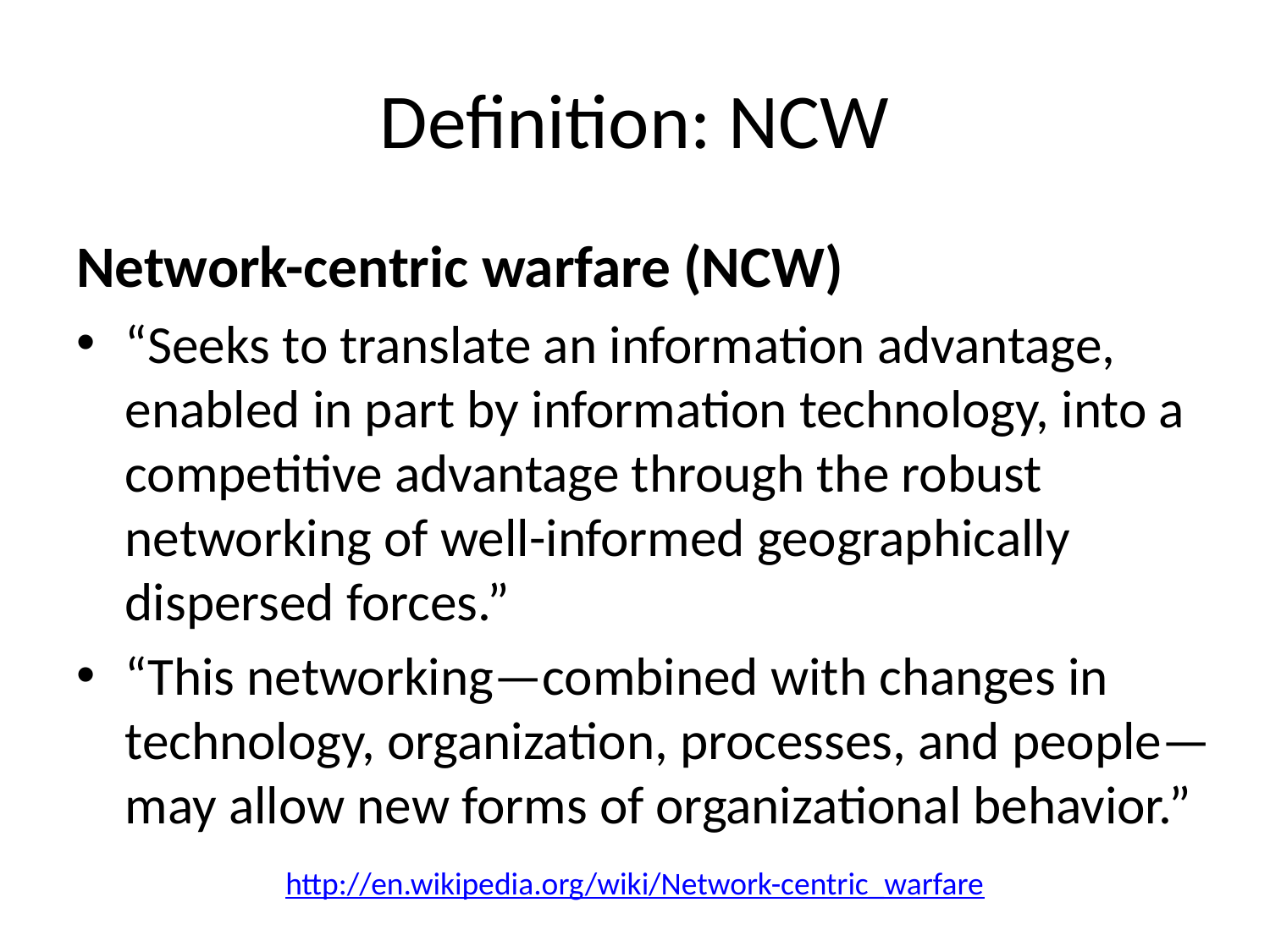

# Definition: NCW
Network-centric warfare (NCW)
“Seeks to translate an information advantage, enabled in part by information technology, into a competitive advantage through the robust networking of well-informed geographically dispersed forces.”
“This networking—combined with changes in technology, organization, processes, and people—may allow new forms of organizational behavior.”
http://en.wikipedia.org/wiki/Network-centric_warfare